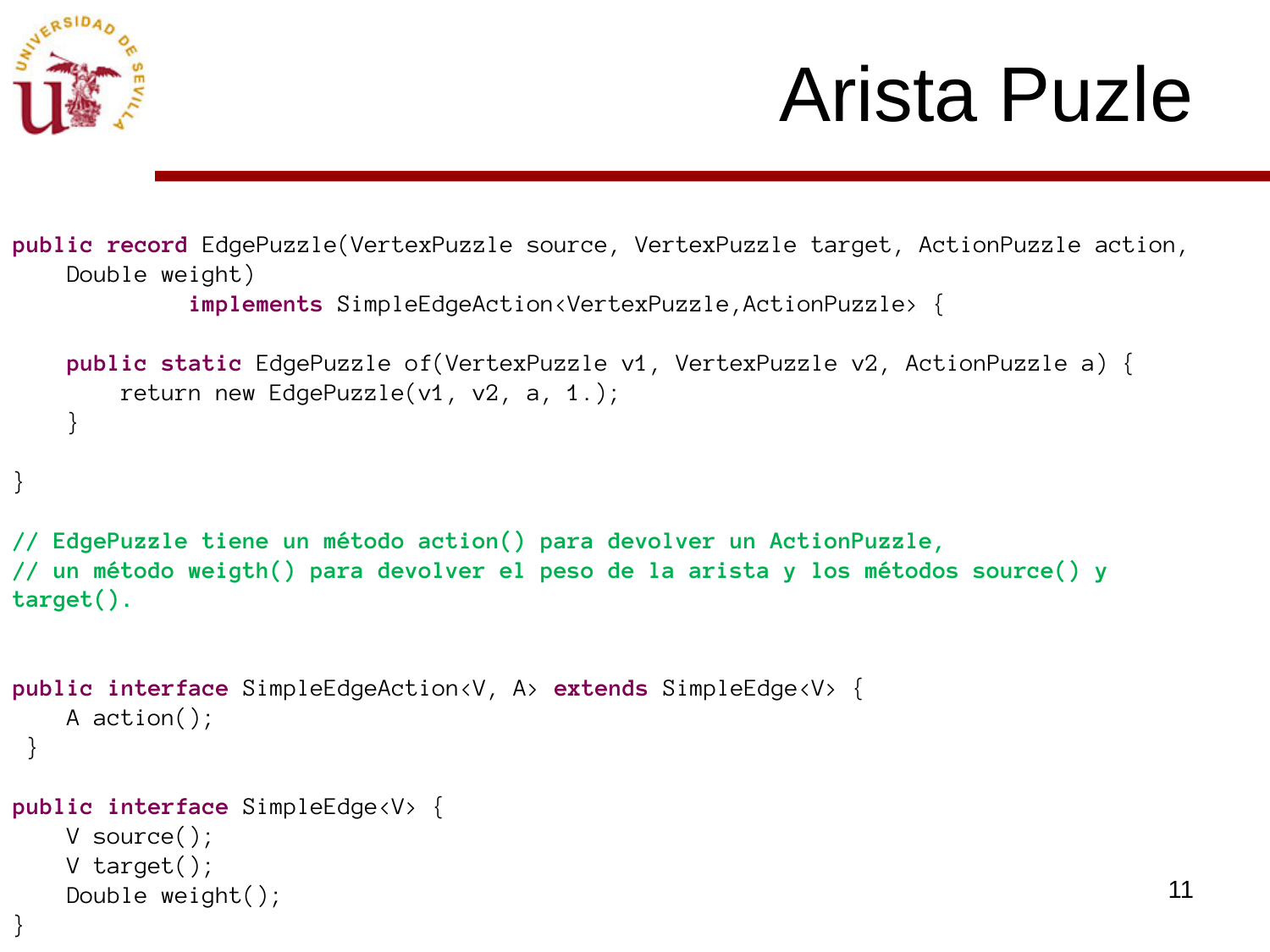

# Arista Puzle

public record EdgePuzzle(VertexPuzzle source, VertexPuzzle target, ActionPuzzle action,
    Double weight)
             implements SimpleEdgeAction<VertexPuzzle,ActionPuzzle> {

    public static EdgePuzzle of(VertexPuzzle v1, VertexPuzzle v2, ActionPuzzle a) {
        return new EdgePuzzle(v1, v2, a, 1.);
    }

}

// EdgePuzzle tiene un método action() para devolver un ActionPuzzle,
// un método weigth() para devolver el peso de la arista y los métodos source() y target().

public interface SimpleEdgeAction<V, A> extends SimpleEdge<V> {
    A action();
 }

public interface SimpleEdge<V> {
    V source();
    V target();
    Double weight();
}
11